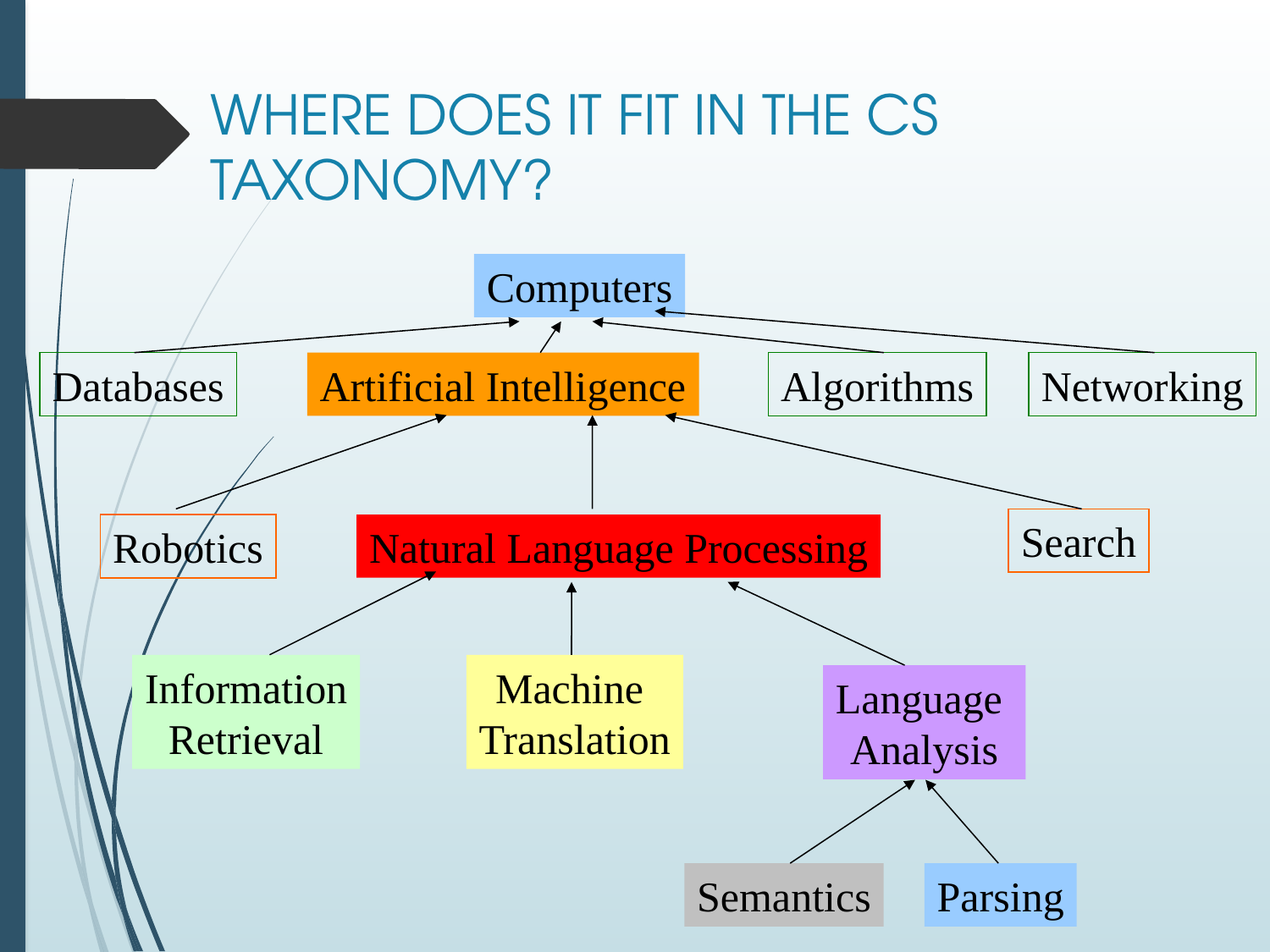

# WHERE DOES IT FIT IN THE CS TAXONOMY?
Computers

Databases
Artificial Intelligence
Algorithms
Networking

Search
Robotics
Natural Language Processing

Information
Retrieval
Machine
Translation
Language
Analysis

Semantics

Parsing